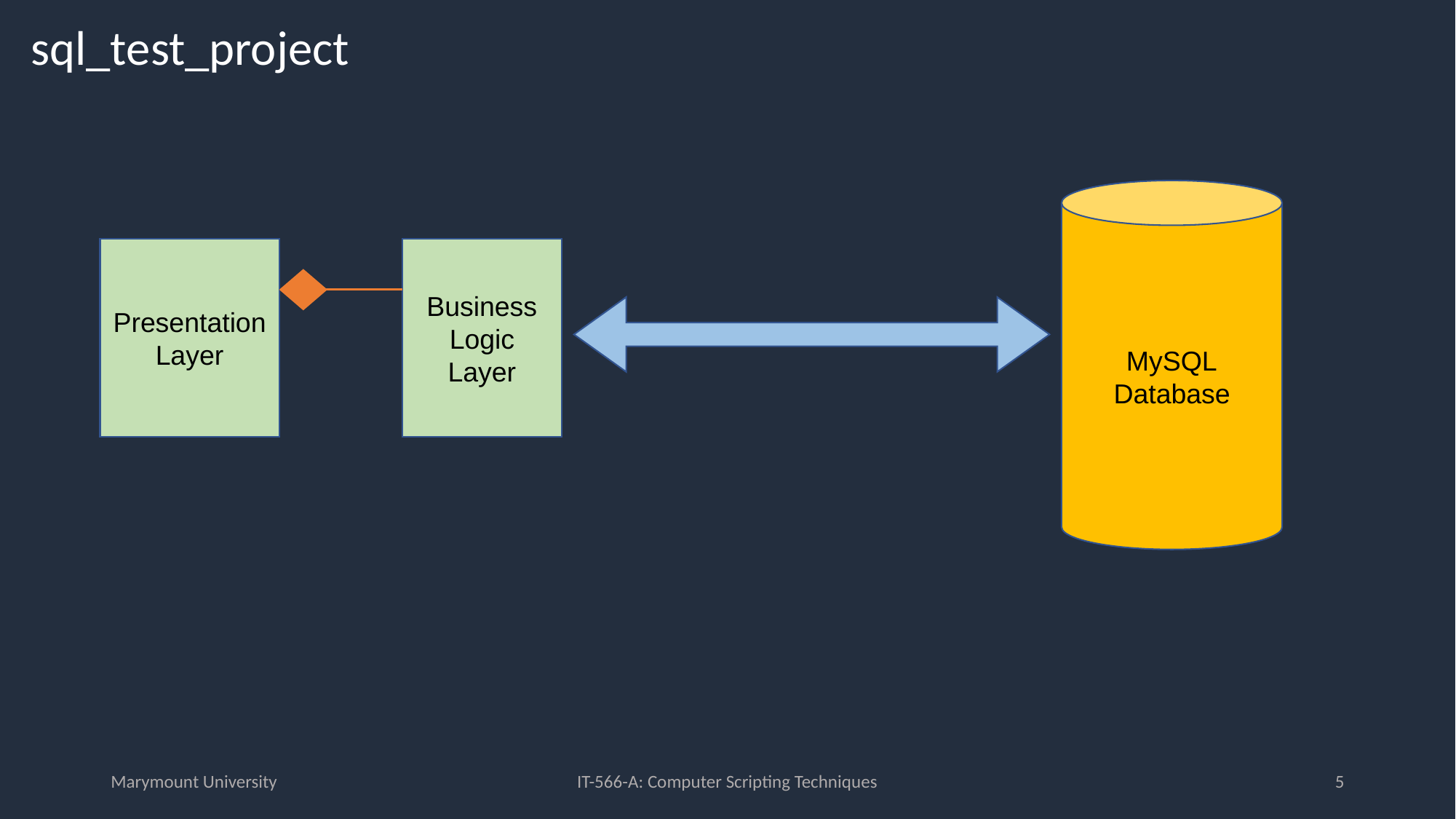

# sql_test_project
MySQL
Database
Presentation
Layer
Business
Logic
Layer

Marymount University
IT-566-A: Computer Scripting Techniques
5